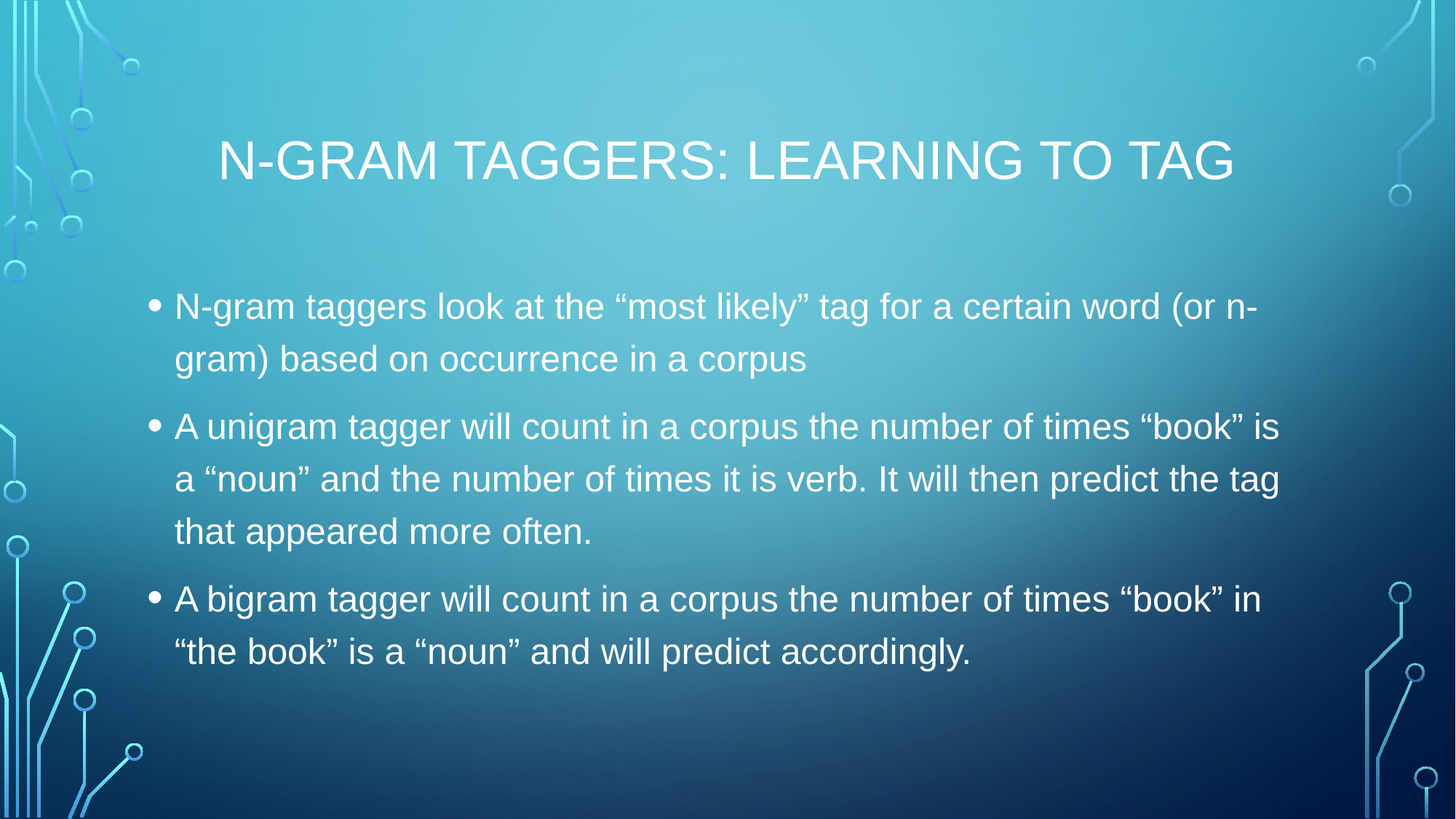

# N-Gram Taggers: Learning to tag
N-gram taggers look at the “most likely” tag for a certain word (or n-gram) based on occurrence in a corpus
A unigram tagger will count in a corpus the number of times “book” is a “noun” and the number of times it is verb. It will then predict the tag that appeared more often.
A bigram tagger will count in a corpus the number of times “book” in “the book” is a “noun” and will predict accordingly.